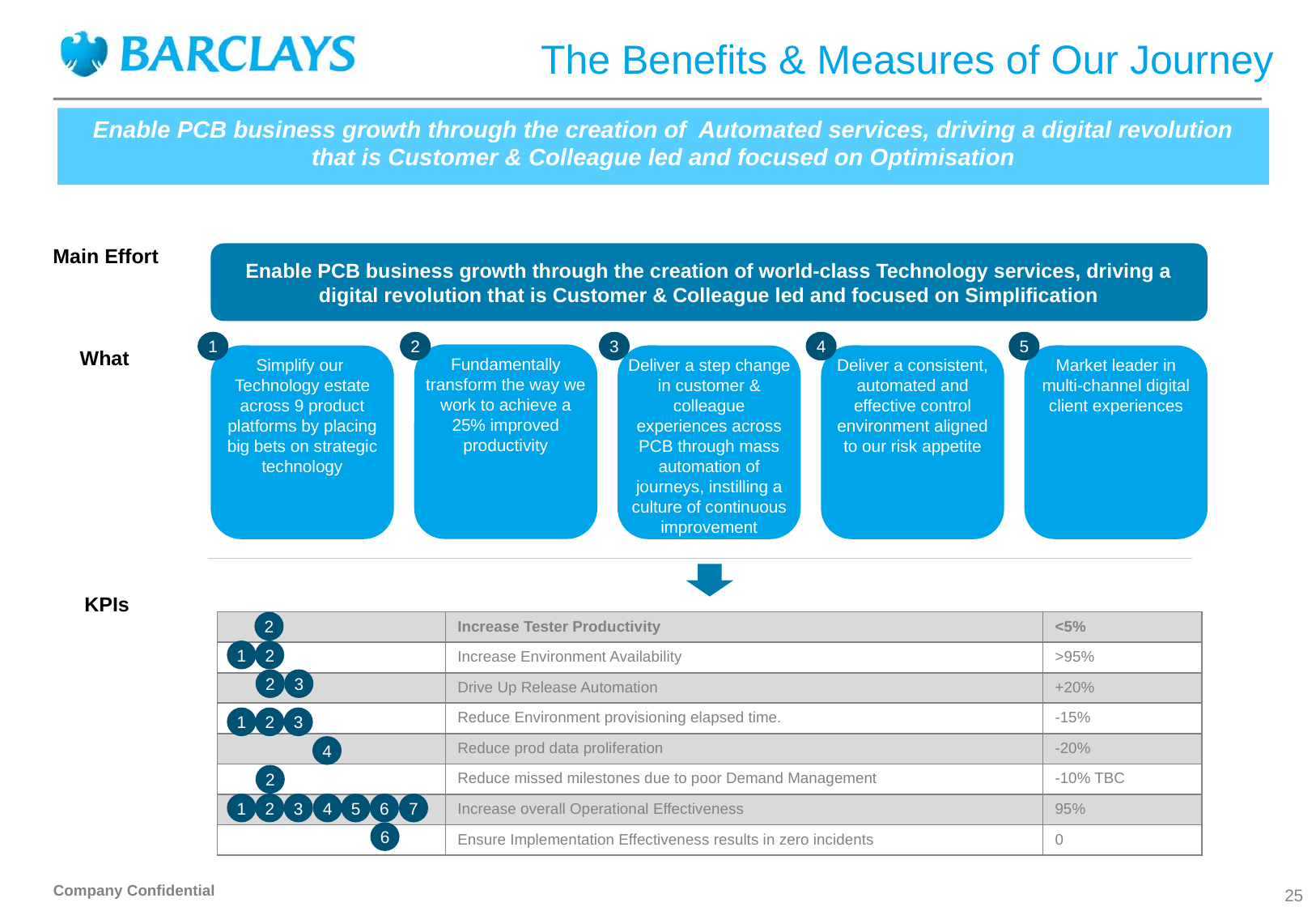

The Benefits & Measures of Our Journey
Enable PCB business growth through the creation of  Automated services, driving a digital revolution that is Customer & Colleague led and focused on Optimisation
Main Effort
Enable PCB business growth through the creation of world-class Technology services, driving a digital revolution that is Customer & Colleague led and focused on Simplification
1
2
3
4
5
Fundamentally transform the way we work to achieve a 25% improved productivity

What
Simplify our  Technology estate across 9 product platforms by placing big bets on strategic technology

Deliver a step change in customer & colleague experiences across PCB through mass automation of journeys, instilling a culture of continuous improvement
Deliver a consistent, automated and effective control environment aligned to our risk appetite
Market leader in multi-channel digital client experiences

KPIs
|  | Increase Tester Productivity | <5% |
| --- | --- | --- |
|  | Increase Environment Availability | >95% |
|  | Drive Up Release Automation | +20% |
|  | Reduce Environment provisioning elapsed time. | -15% |
|  | Reduce prod data proliferation | -20% |
|  | Reduce missed milestones due to poor Demand Management | -10% TBC |
|  | Increase overall Operational Effectiveness | 95% |
|  | Ensure Implementation Effectiveness results in zero incidents | 0 |
2
1
2
2
3
1
2
3
4
2
1
2
3
4
5
6
7
6